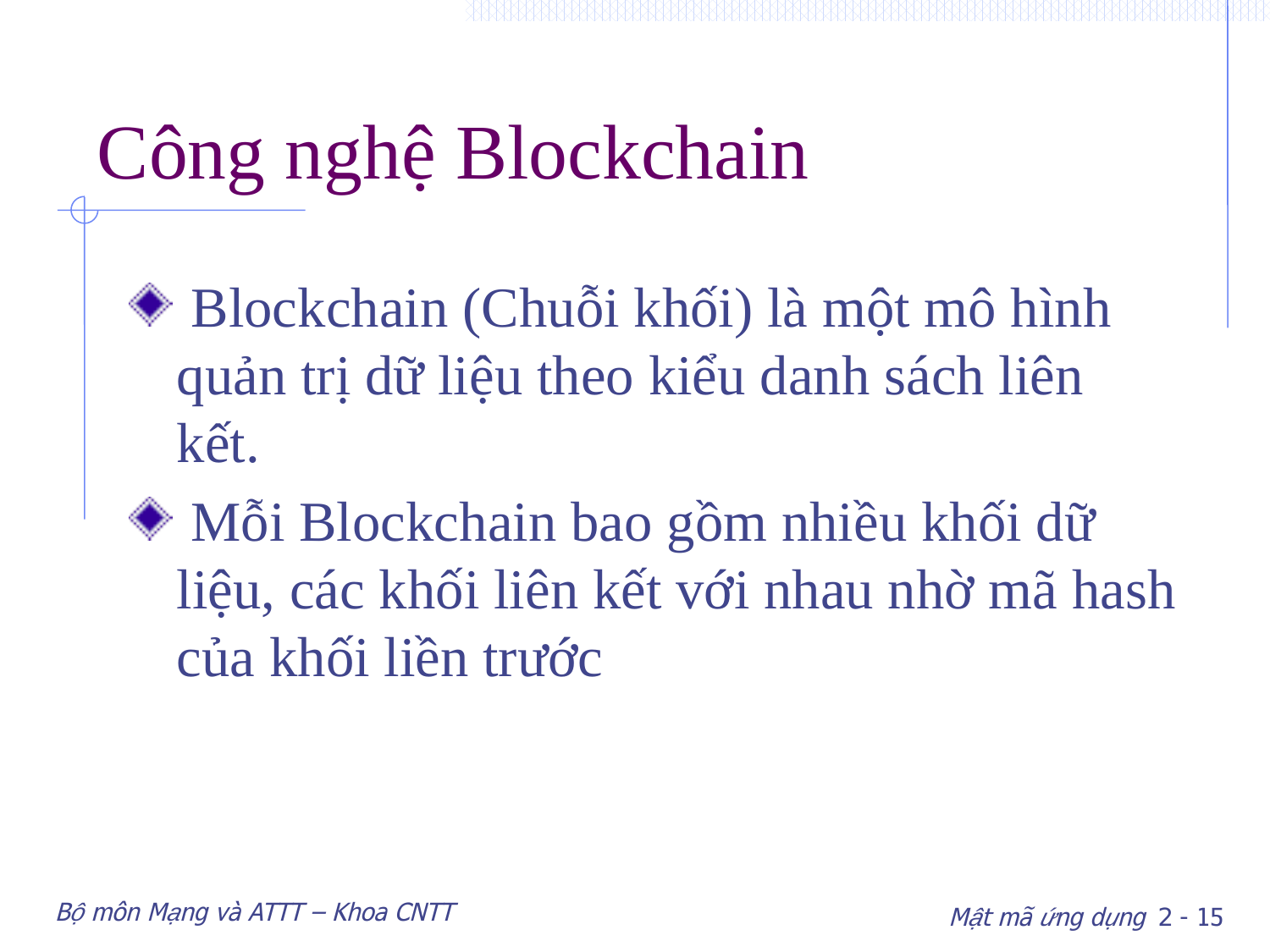

# Công nghệ Blockchain
 Blockchain (Chuỗi khối) là một mô hình quản trị dữ liệu theo kiểu danh sách liên kết.
 Mỗi Blockchain bao gồm nhiều khối dữ liệu, các khối liên kết với nhau nhờ mã hash của khối liền trước

Bộ môn Mạng và ATTT – Khoa CNTT